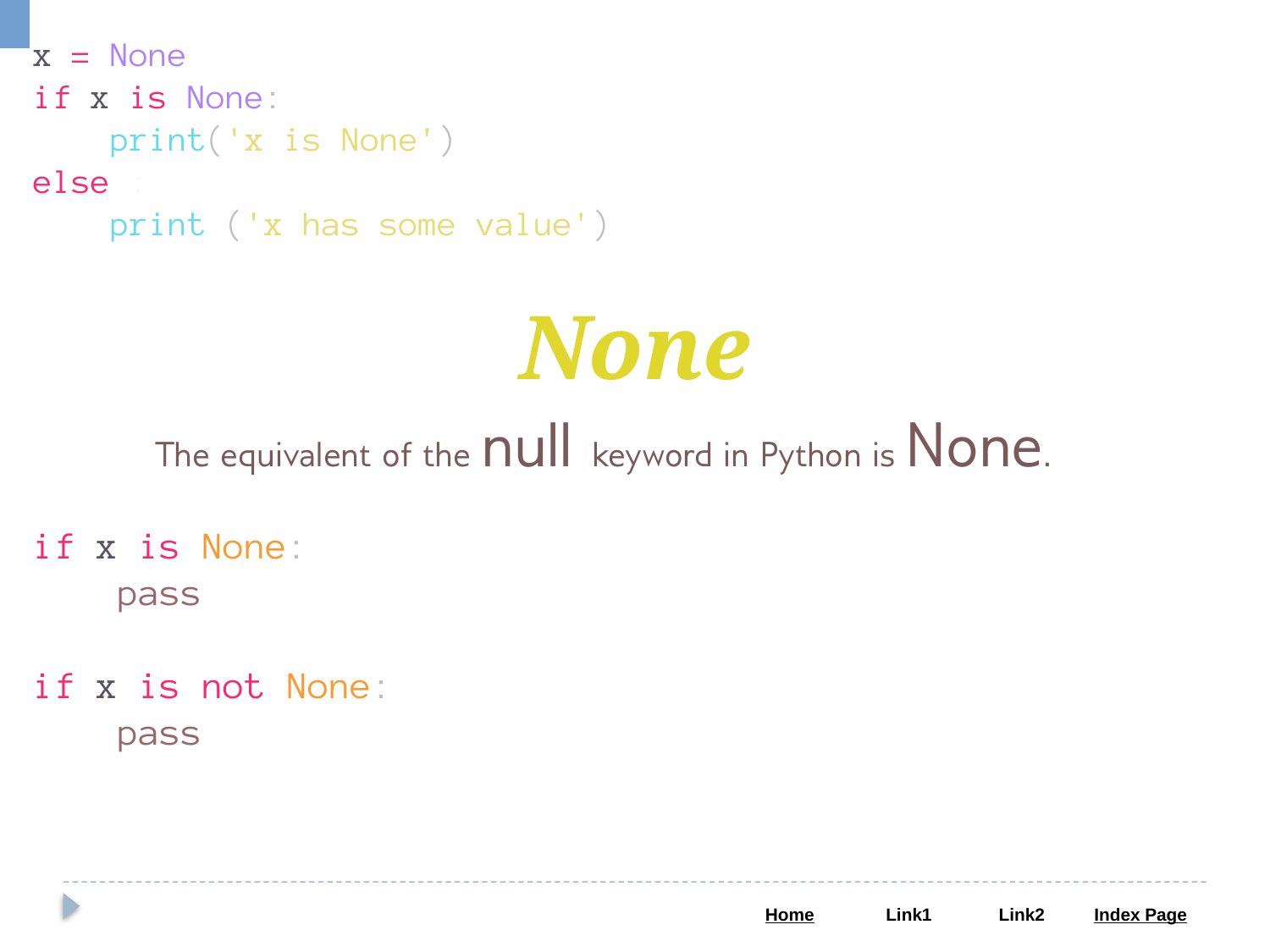

x = None
if x is None:
    print('x is None')
else :
    print ('x has some value')
None
The equivalent of the null keyword in Python is None.
if x is None:
    pass

if x is not None:
    pass